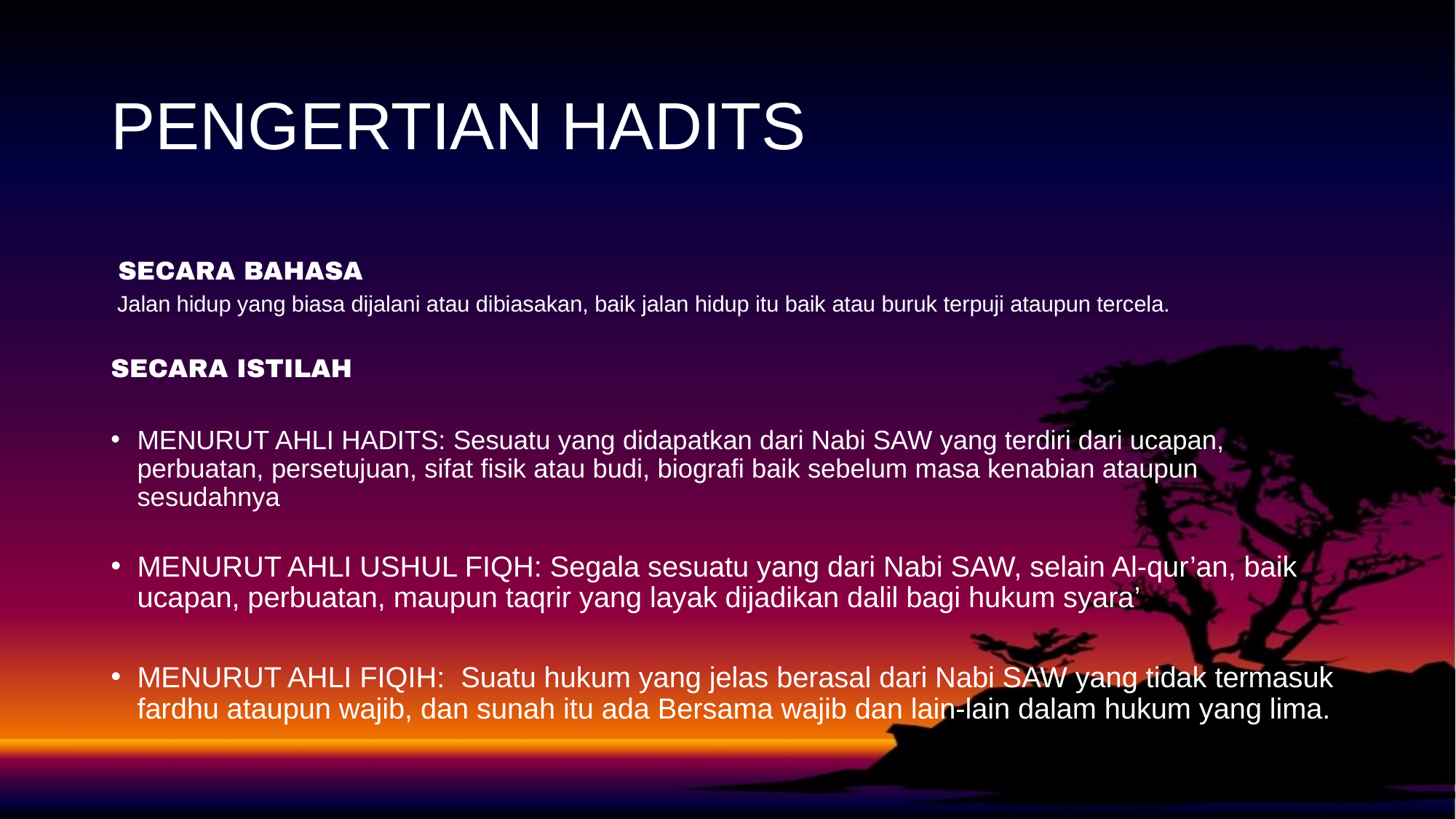

# PENGERTIAN HADITS

 SECARA BAHASA
 Jalan hidup yang biasa dijalani atau dibiasakan, baik jalan hidup itu baik atau buruk terpuji ataupun tercela.

SECARA ISTILAH

MENURUT AHLI HADITS: Sesuatu yang didapatkan dari Nabi SAW yang terdiri dari ucapan, perbuatan, persetujuan, sifat fisik atau budi, biografi baik sebelum masa kenabian ataupun sesudahnya

MENURUT AHLI USHUL FIQH: Segala sesuatu yang dari Nabi SAW, selain Al-qur’an, baik ucapan, perbuatan, maupun taqrir yang layak dijadikan dalil bagi hukum syara’

MENURUT AHLI FIQIH:  Suatu hukum yang jelas berasal dari Nabi SAW yang tidak termasuk fardhu ataupun wajib, dan sunah itu ada Bersama wajib dan lain-lain dalam hukum yang lima.